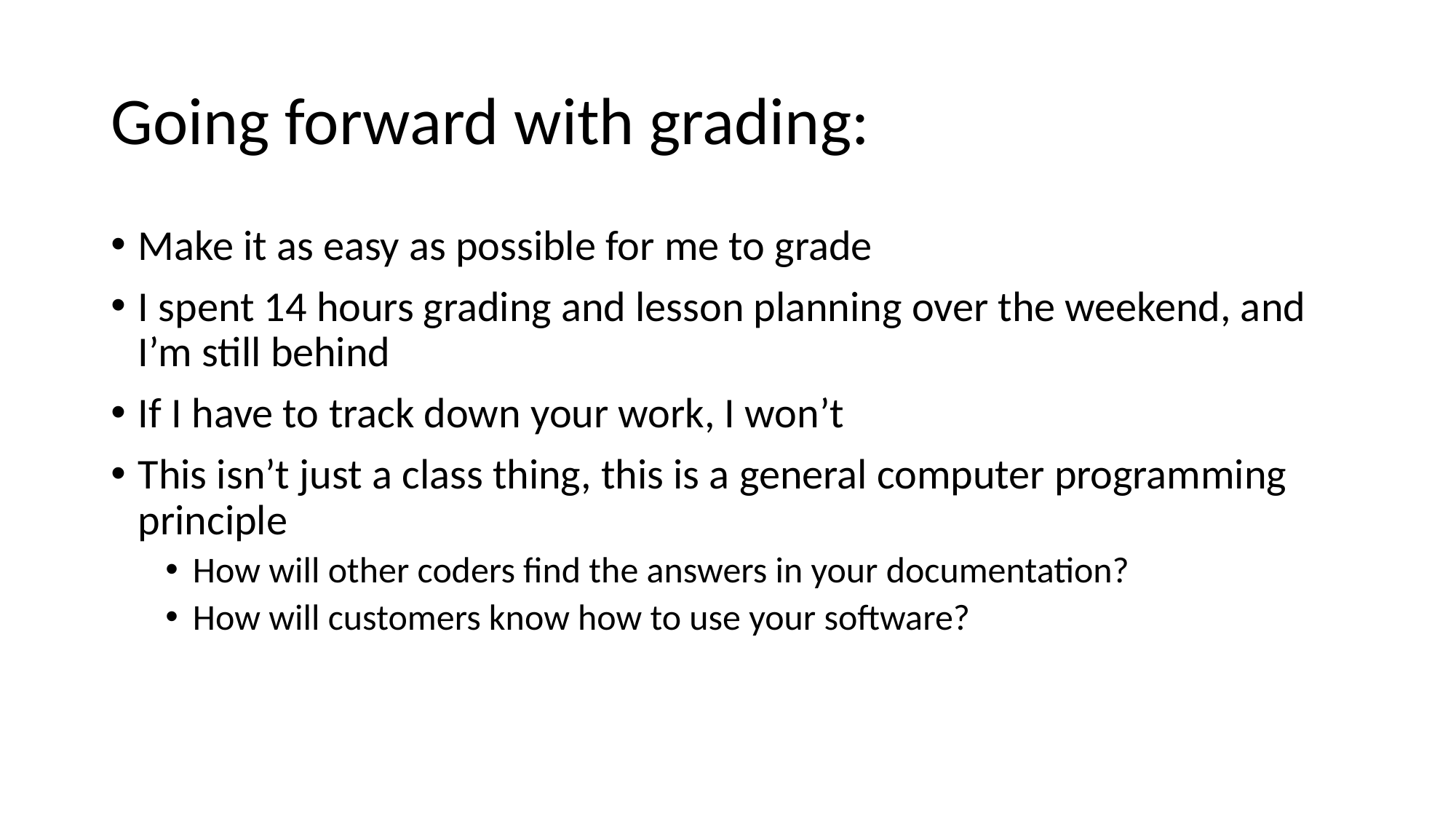

# Going forward with grading:
Make it as easy as possible for me to grade
I spent 14 hours grading and lesson planning over the weekend, and I’m still behind
If I have to track down your work, I won’t
This isn’t just a class thing, this is a general computer programming principle
How will other coders find the answers in your documentation?
How will customers know how to use your software?